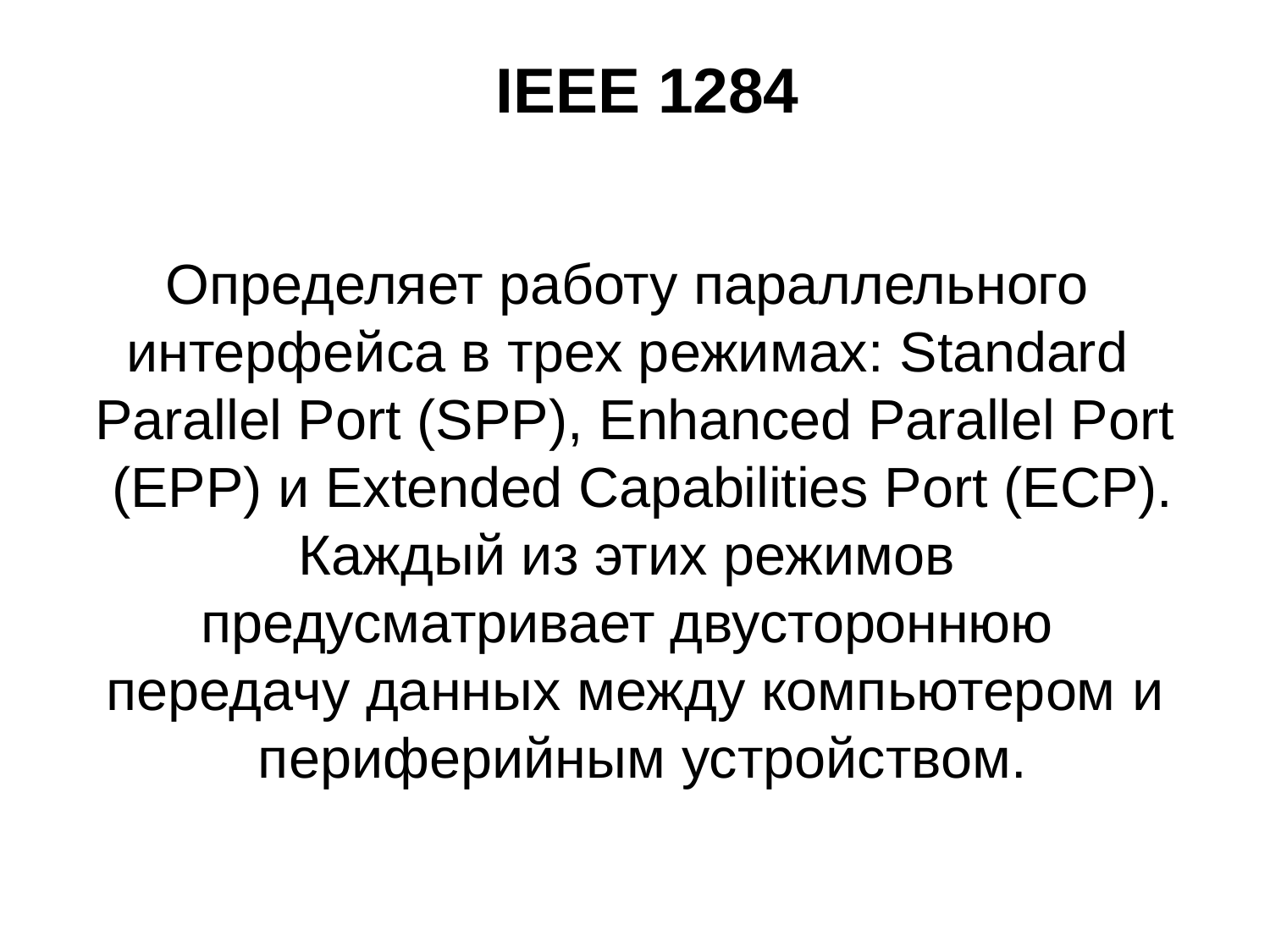

# IEEE 1284
Определяет работу параллельного  интерфейса в трех режимах: Standard  Parallel Port (SPP), Enhanced Parallel Port  (EPP) и Extended Capabilities Port (ECP).
Каждый из этих режимов  предусматривает двустороннюю  передачу данных между компьютером и  периферийным устройством.